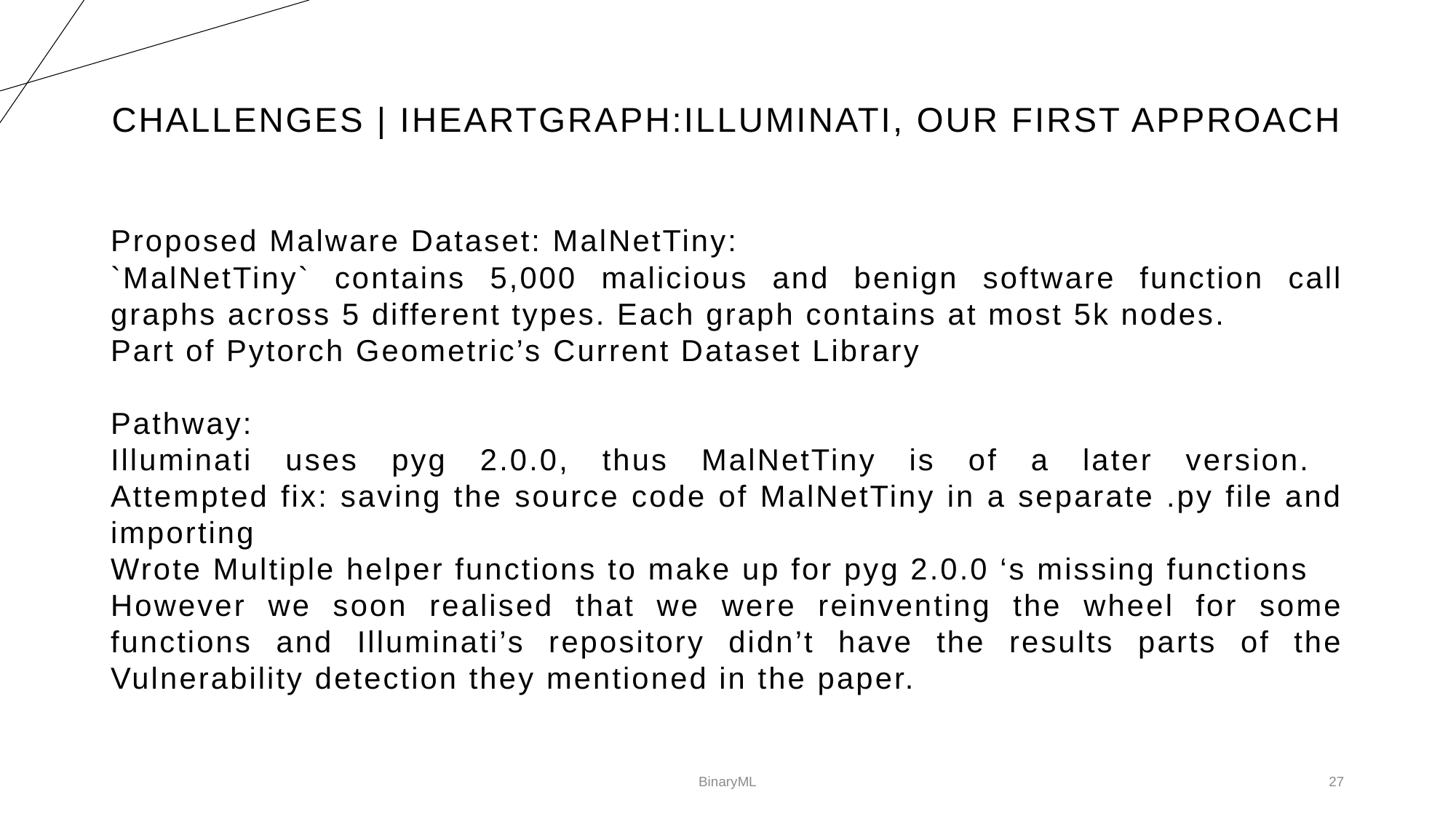

# CHALLENGES | IHeartGraph:illuminati, Our First Approach

Proposed Malware Dataset: MalNetTiny:
`MalNetTiny` contains 5,000 malicious and benign software function call graphs across 5 different types. Each graph contains at most 5k nodes.
Part of Pytorch Geometric’s Current Dataset Library

Pathway:
Illuminati uses pyg 2.0.0, thus MalNetTiny is of a later version.
Attempted fix: saving the source code of MalNetTiny in a separate .py file and importing
Wrote Multiple helper functions to make up for pyg 2.0.0 ‘s missing functions
However we soon realised that we were reinventing the wheel for some functions and Illuminati’s repository didn’t have the results parts of the Vulnerability detection they mentioned in the paper.

BinaryML
27